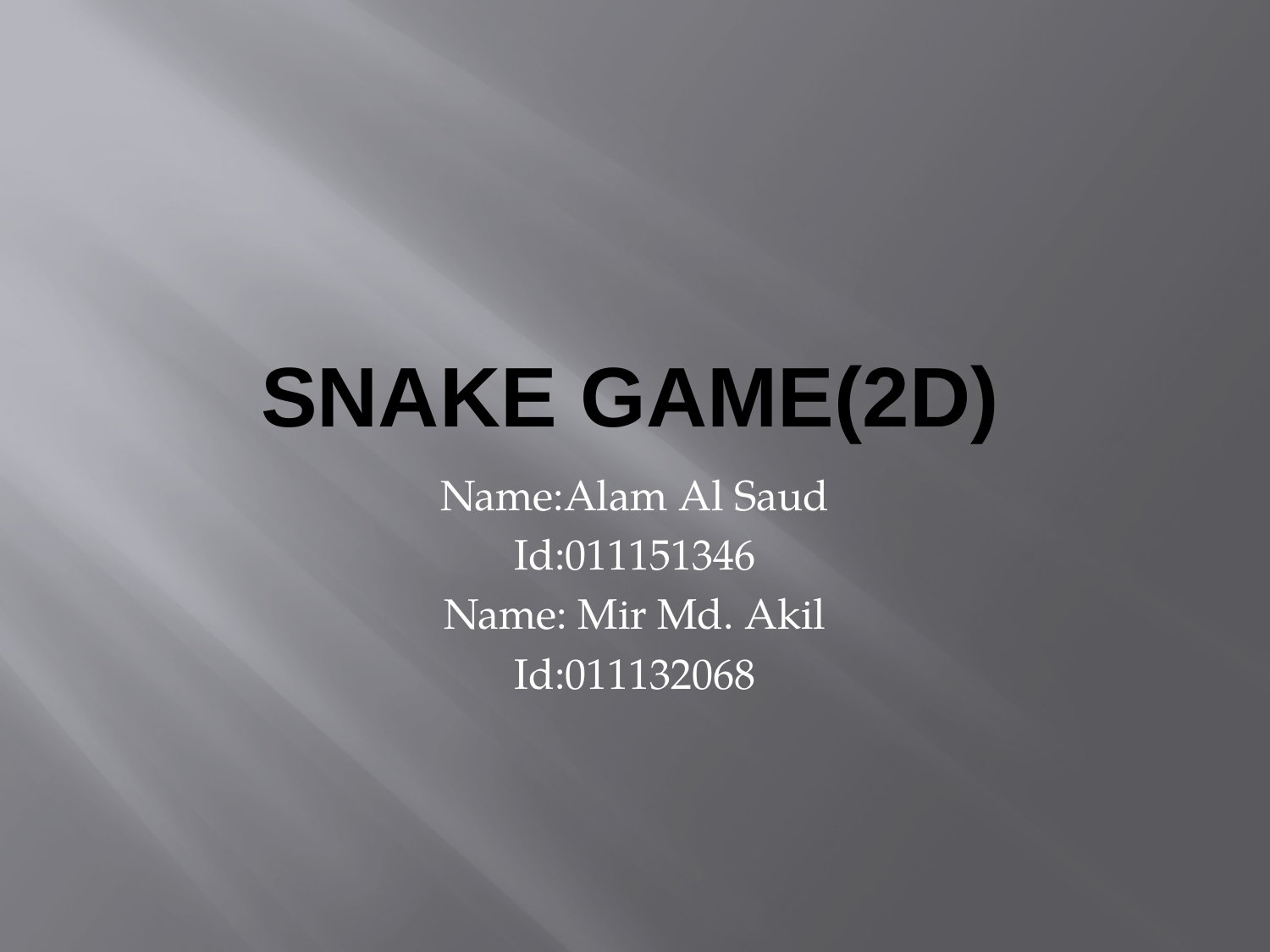

# Snake Game(2d)
Name:Alam Al Saud
Id:011151346
Name: Mir Md. Akil
Id:011132068